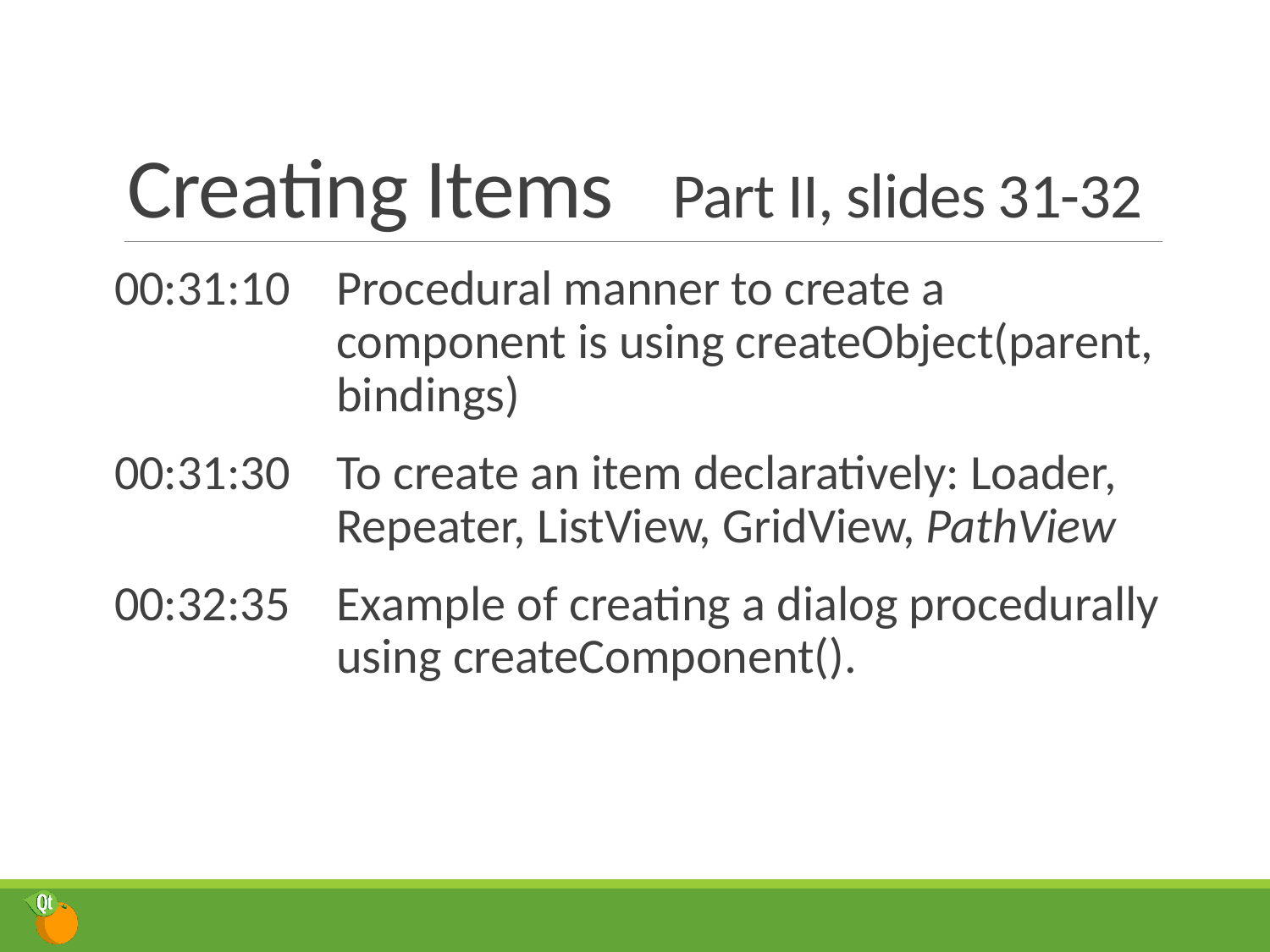

# Creating Items	Part II, slides 31-32
00:31:10	Procedural manner to create a component is using createObject(parent, bindings)
00:31:30	To create an item declaratively: Loader, Repeater, ListView, GridView, PathView
00:32:35	Example of creating a dialog procedurally using createComponent().